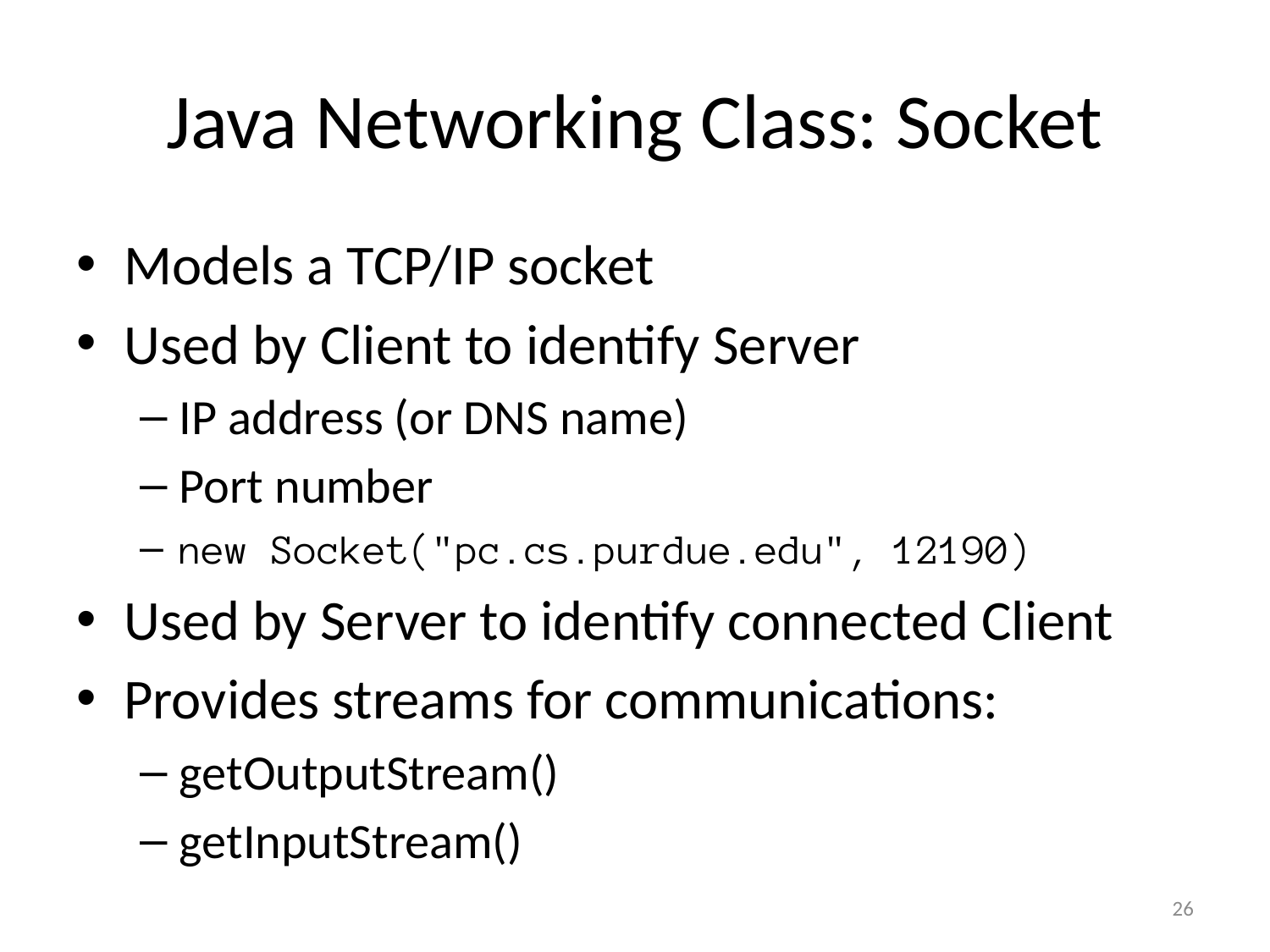

# Java Networking Class: Socket
Models a TCP/IP socket
Used by Client to identify Server
IP address (or DNS name)
Port number
new Socket("pc.cs.purdue.edu", 12190)
Used by Server to identify connected Client
Provides streams for communications:
getOutputStream()
getInputStream()
26